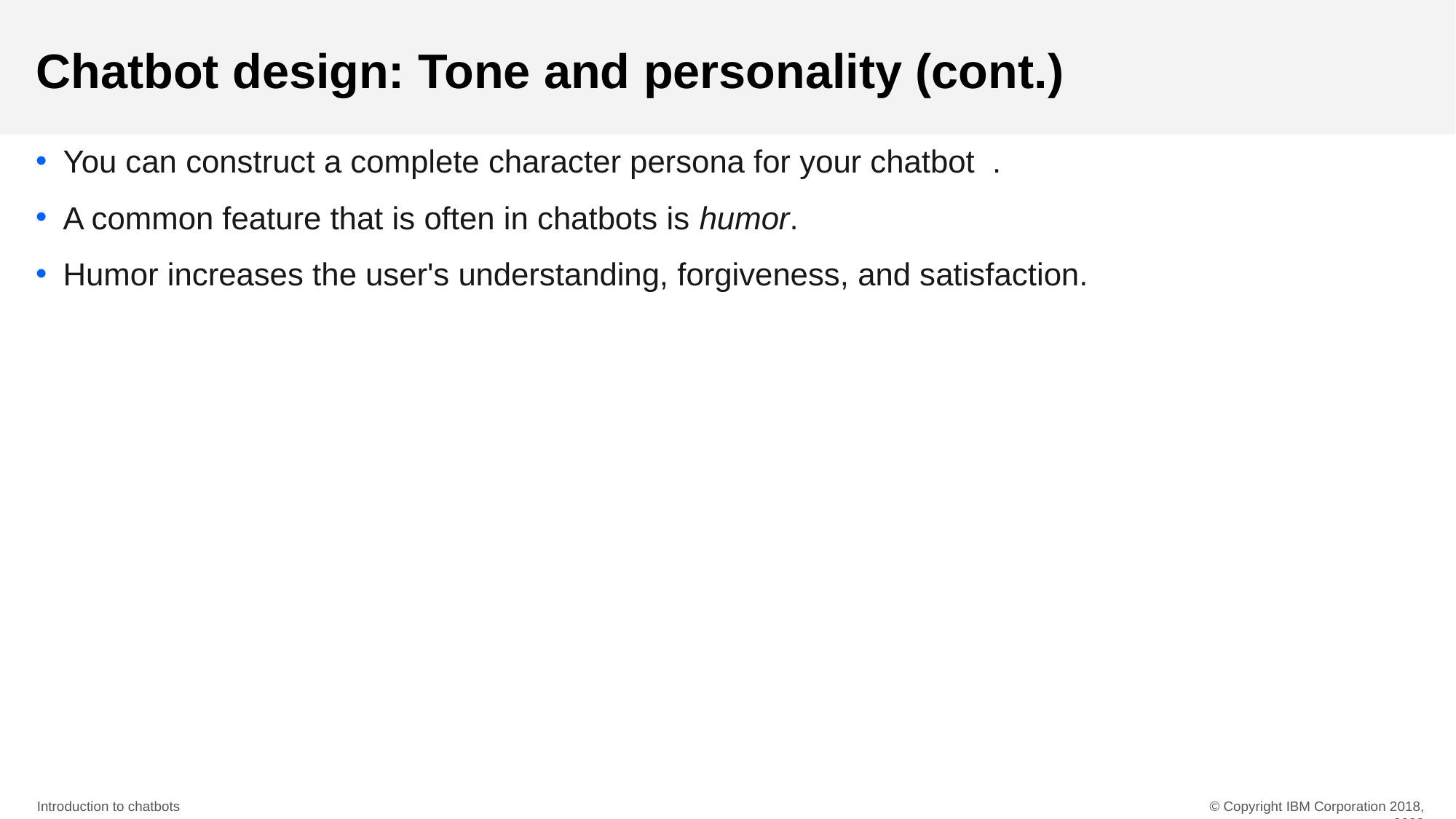

# Chatbot design: Tone and personality (cont.)
You can construct a complete character persona for your chatbot  .
A common feature that is often in chatbots is humor.
Humor increases the user's understanding, forgiveness, and satisfaction.

© Copyright IBM Corporation 2018, 2022